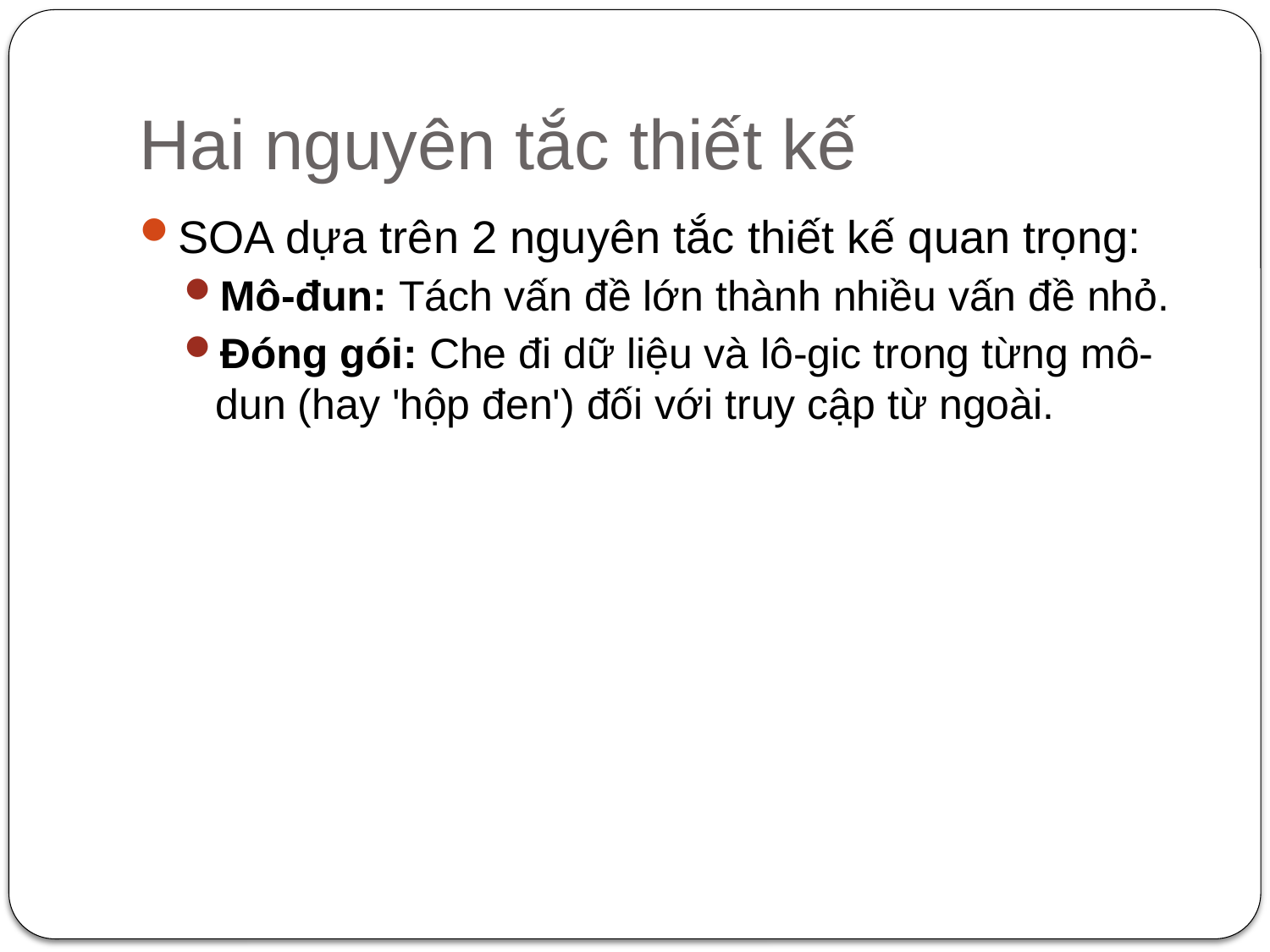

# Hai nguyên tắc thiết kế
SOA dựa trên 2 nguyên tắc thiết kế quan trọng:
Mô-đun: Tách vấn đề lớn thành nhiều vấn đề nhỏ.
Đóng gói: Che đi dữ liệu và lô-gic trong từng mô-dun (hay 'hộp đen') đối với truy cập từ ngoài.